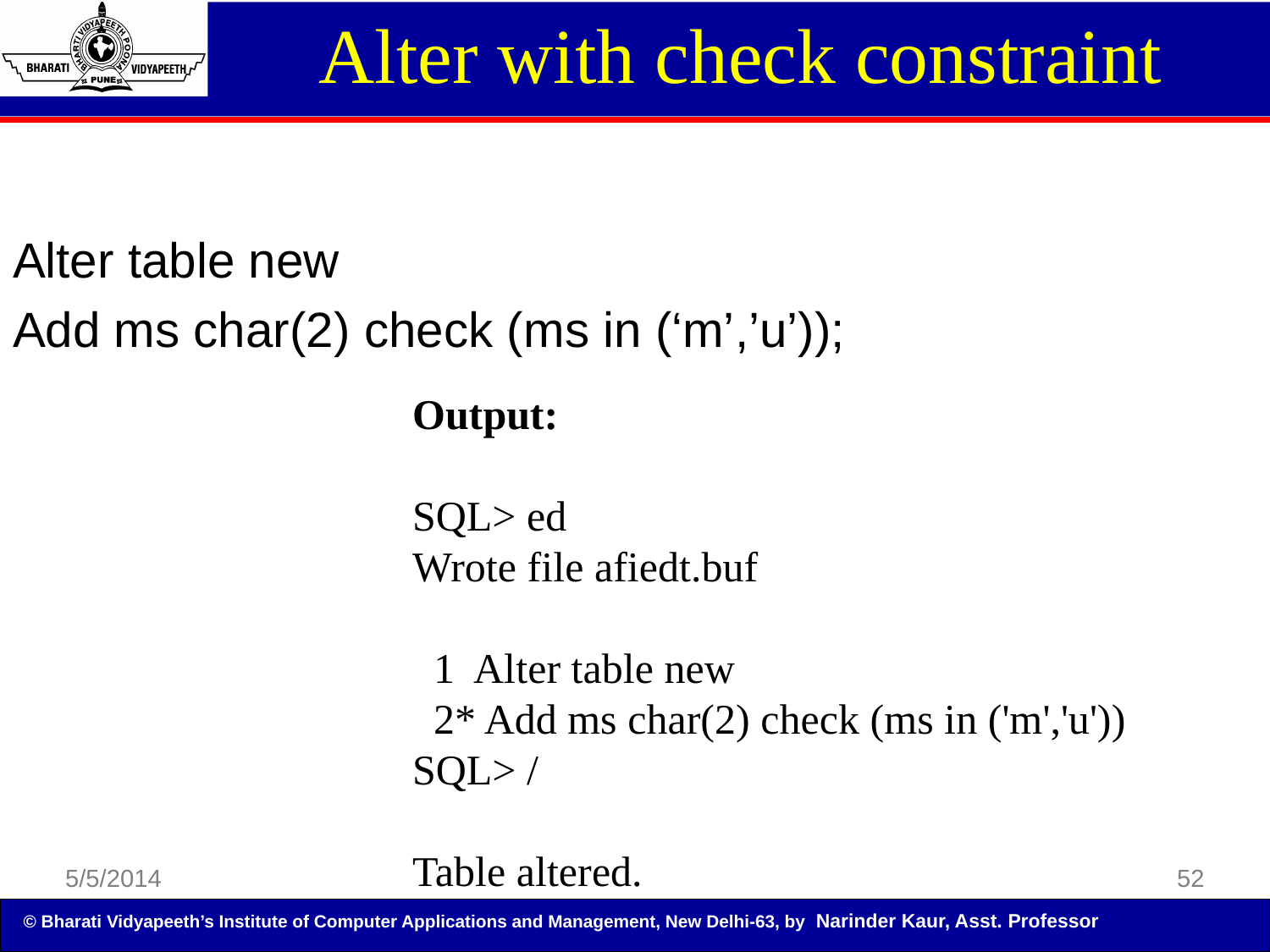

Alter with check constraint
Alter table new
Add ms char(2) check (ms in (‘m’,’u’));
Output:

SQL> ed
Wrote file afiedt.buf

  1  Alter table new
  2* Add ms char(2) check (ms in ('m','u'))
SQL> /

Table altered.
5/5/2014
52